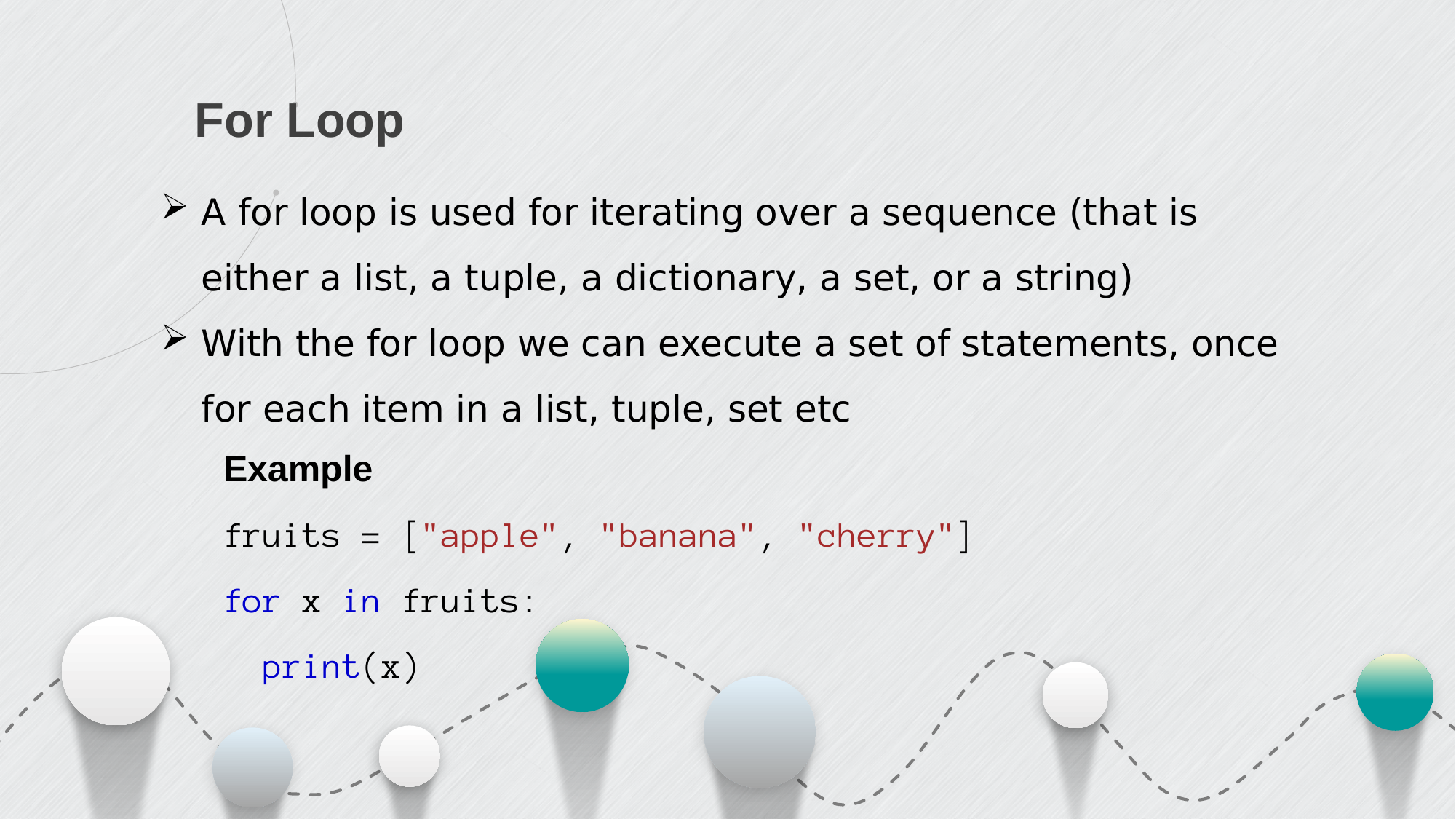

For Loop
A for loop is used for iterating over a sequence (that is either a list, a tuple, a dictionary, a set, or a string)
With the for loop we can execute a set of statements, once for each item in a list, tuple, set etc
Example
fruits = ["apple", "banana", "cherry"]
for x in fruits:
  print(x)